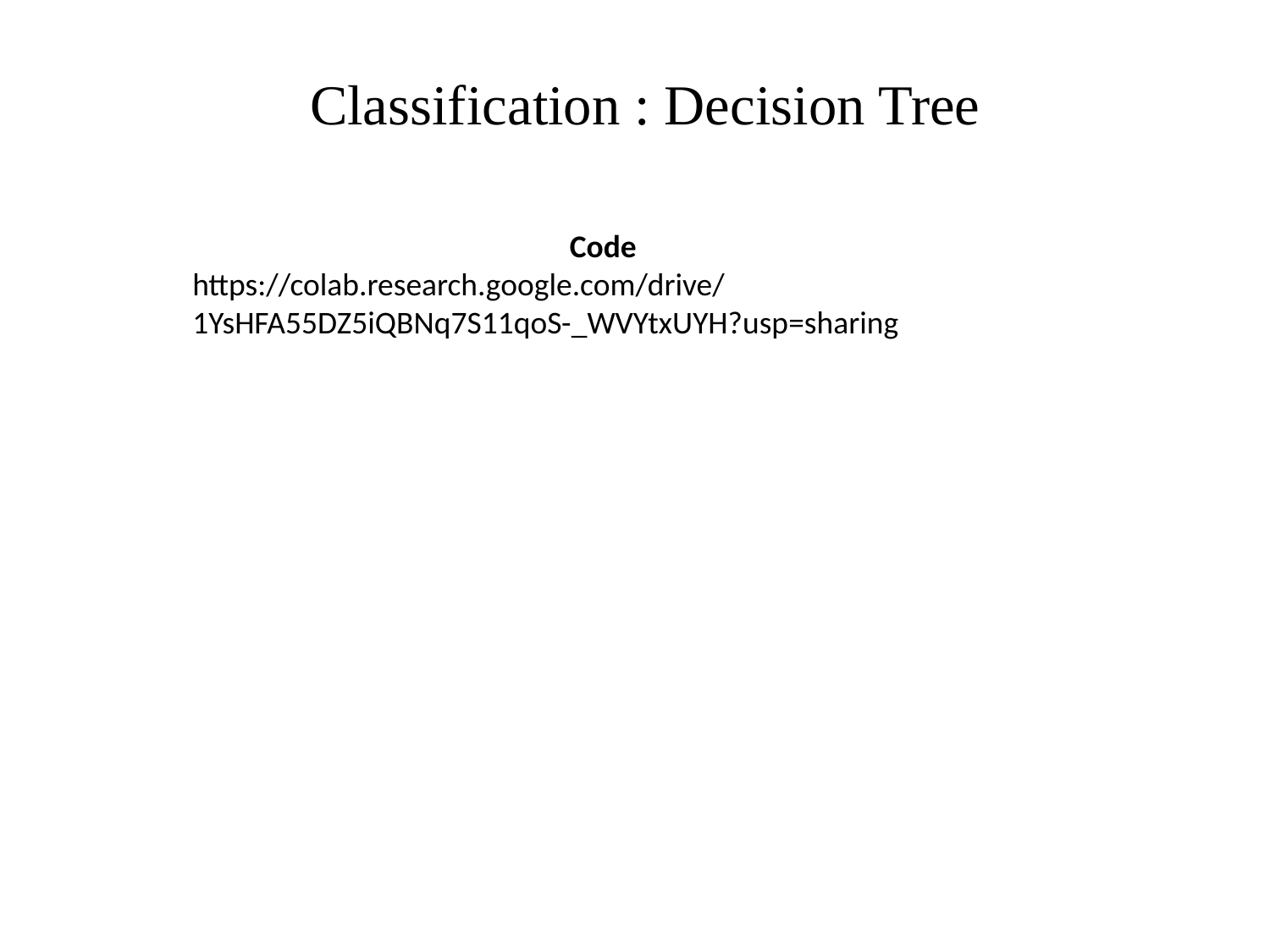

# Classification : Decision Tree
Code
https://colab.research.google.com/drive/1YsHFA55DZ5iQBNq7S11qoS-_WVYtxUYH?usp=sharing